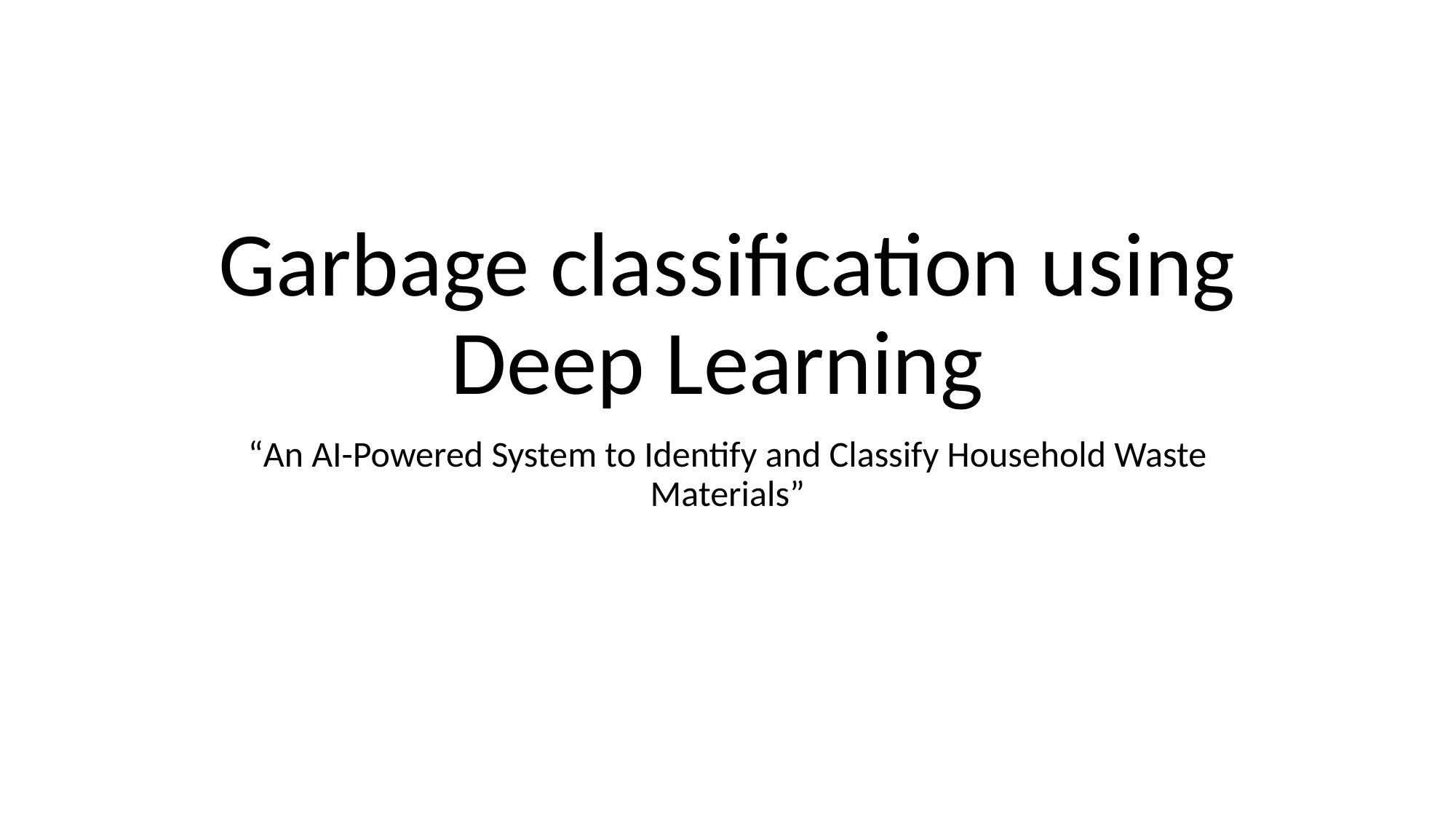

# Garbage classification using Deep Learning
“An AI-Powered System to Identify and Classify Household Waste Materials”